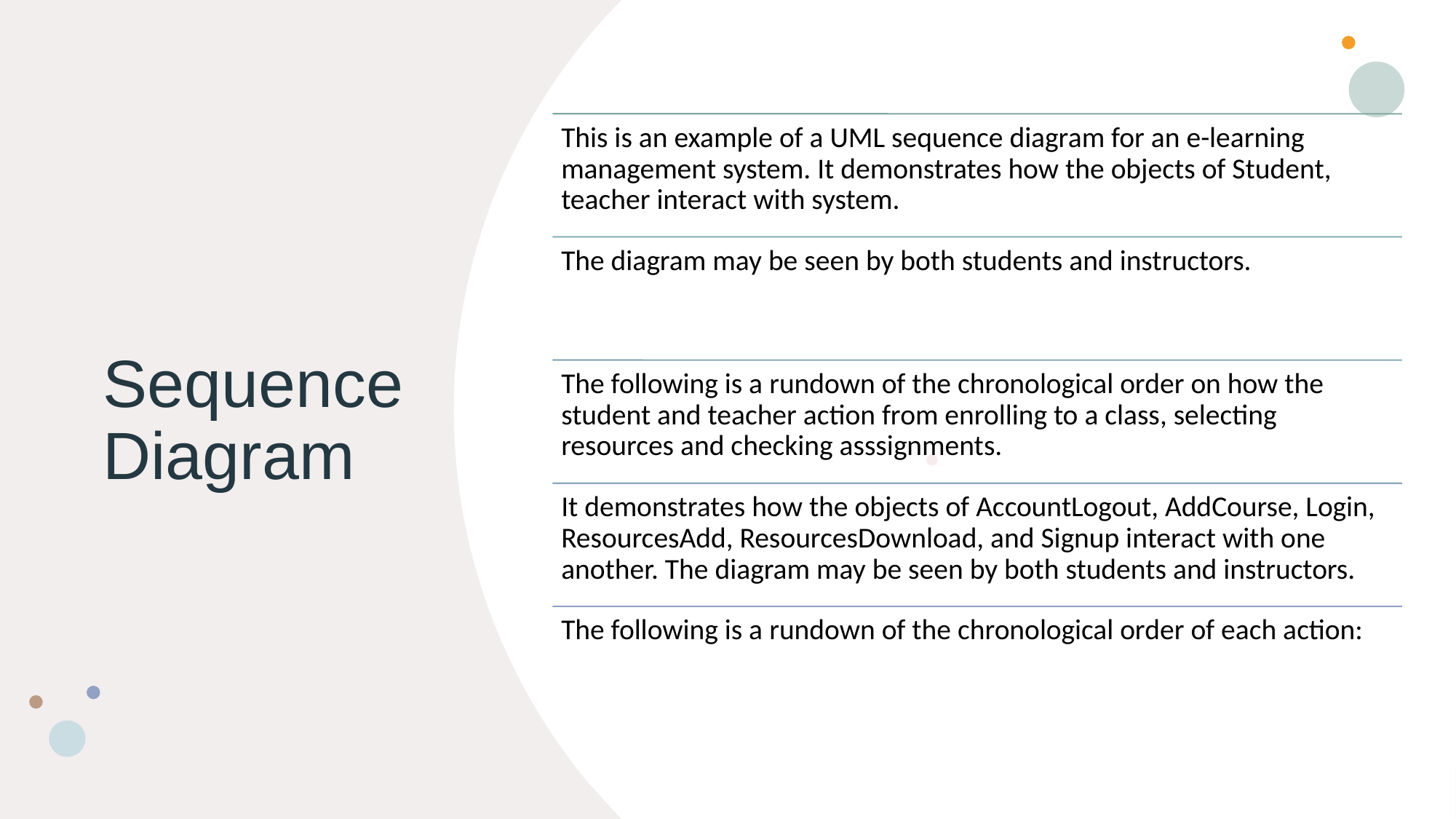

# Sequence Diagram
This is an example of a UML sequence diagram for an e-learning management system. It demonstrates how the objects of Student, teacher interact with system.
The diagram may be seen by both students and instructors.
The following is a rundown of the chronological order on how the student and teacher action from enrolling to a class, selecting resources and checking asssignments.
It demonstrates how the objects of AccountLogout, AddCourse, Login, ResourcesAdd, ResourcesDownload, and Signup interact with one another. The diagram may be seen by both students and instructors.
The following is a rundown of the chronological order of each action: